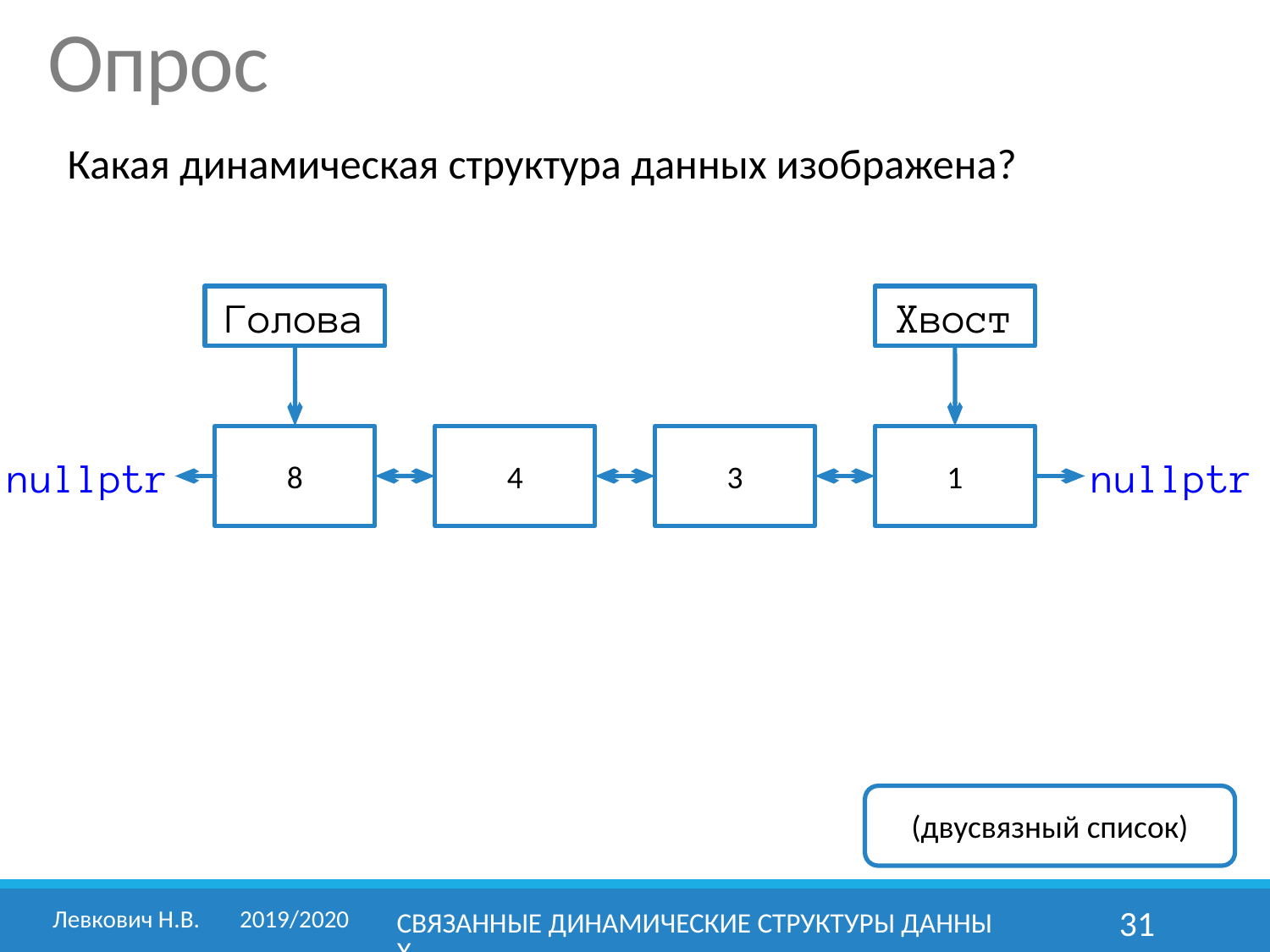

Опрос
Какая динамическая структура данных изображена?
Голова
Хвост
8
4
3
1
nullptr
nullptr
(двусвязный список)
Левкович Н.В. 	2019/2020
Связанные динамические структуры данных
31